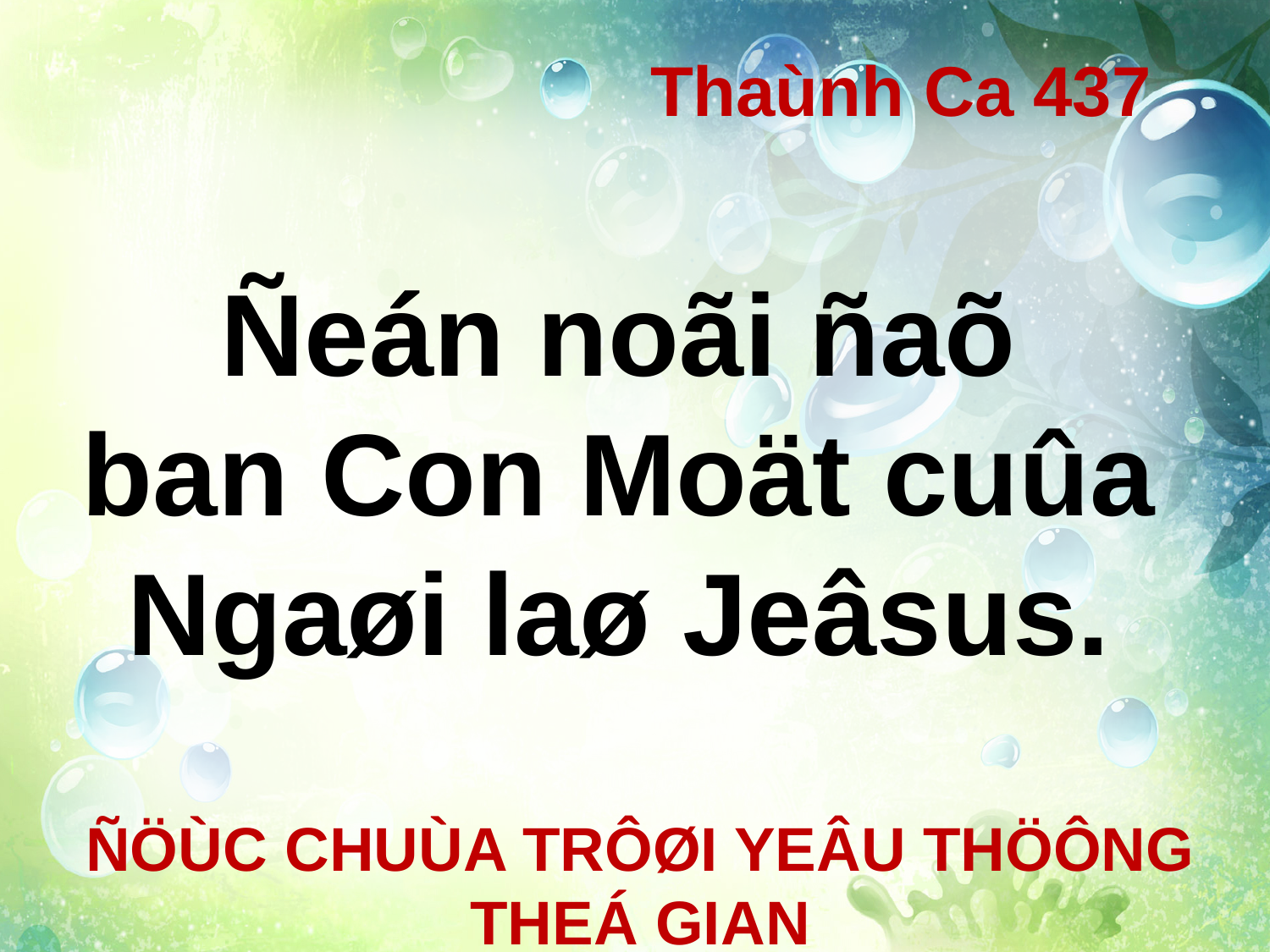

Thaùnh Ca 437
Ñeán noãi ñaõ
ban Con Moät cuûa
Ngaøi laø Jeâsus.
ÑÖÙC CHUÙA TRÔØI YEÂU THÖÔNG THEÁ GIAN